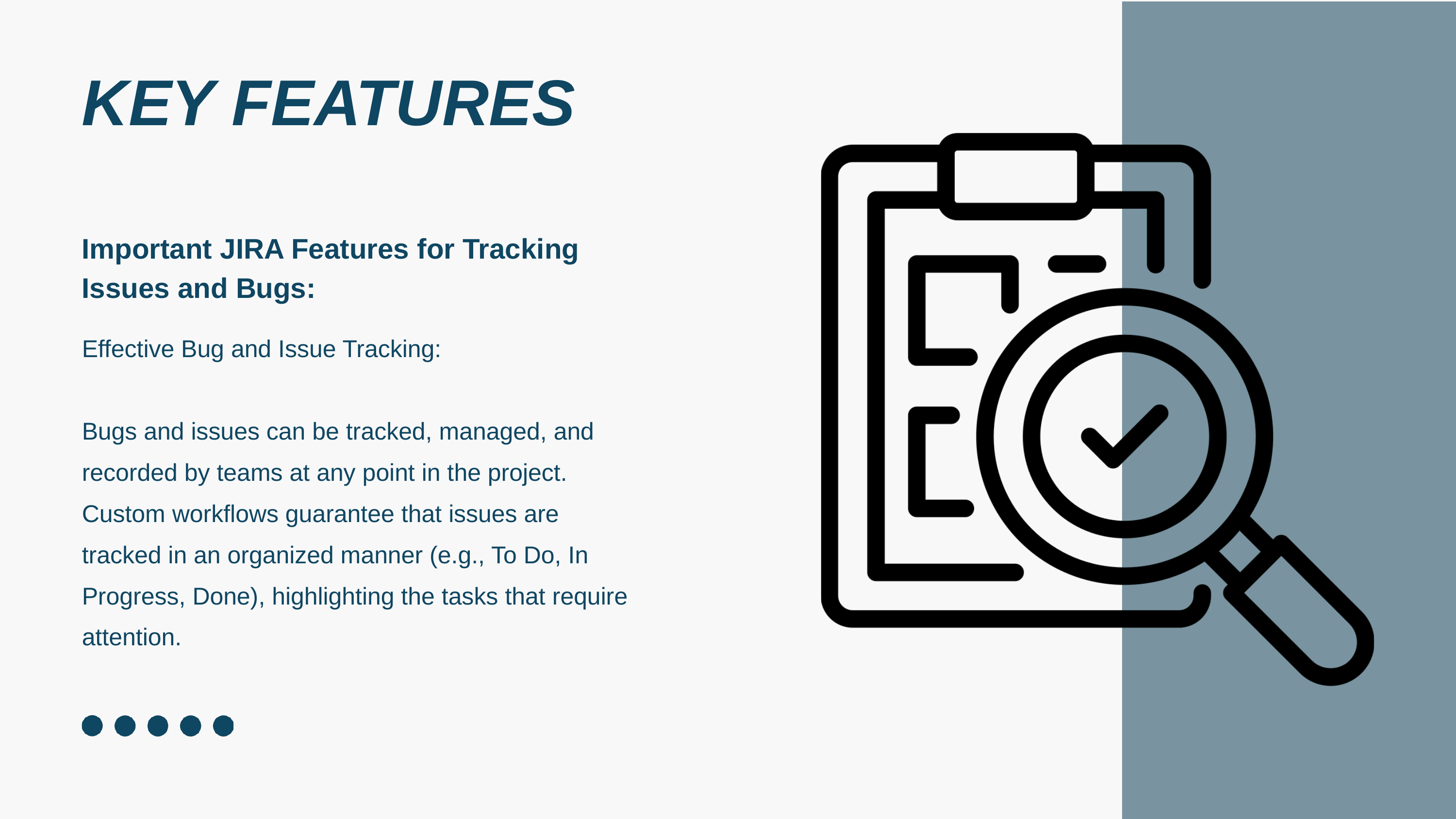

KEY FEATURES

Important JIRA Features for Tracking Issues and Bugs:
Effective Bug and Issue Tracking:

Bugs and issues can be tracked, managed, and recorded by teams at any point in the project.
Custom workflows guarantee that issues are tracked in an organized manner (e.g., To Do, In Progress, Done), highlighting the tasks that require attention.